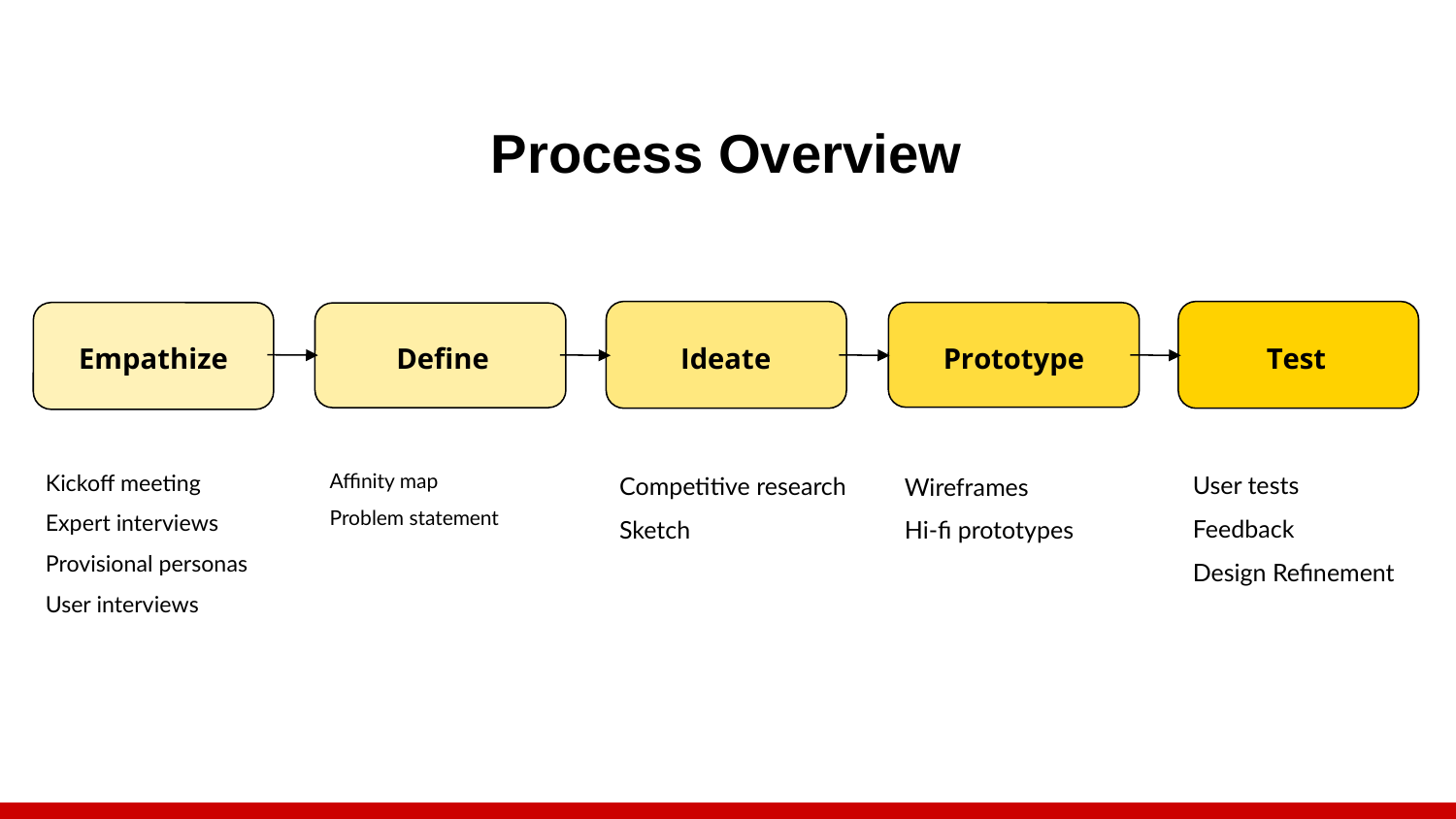

# Process Overview

Prototype
Define
Ideate
Empathize
Test
Kickoff meeting
Expert interviews
Provisional personas
User interviews
User tests
Feedback
Design Refinement
Affinity map
Problem statement
Competitive research
Sketch
Wireframes
Hi-fi prototypes